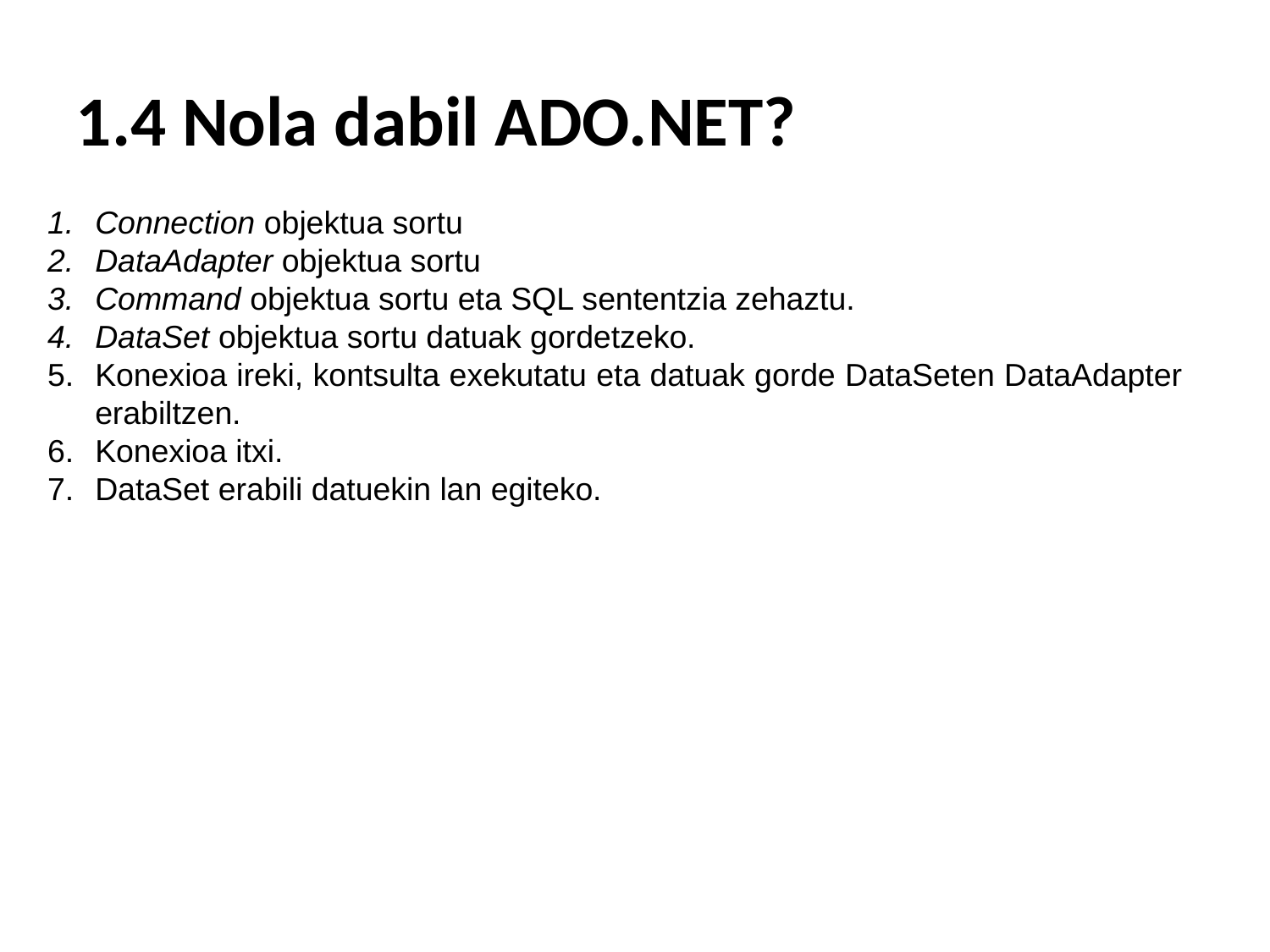

1.4 Nola dabil ADO.NET?
Connection objektua sortu
DataAdapter objektua sortu
Command objektua sortu eta SQL sententzia zehaztu.
DataSet objektua sortu datuak gordetzeko.
Konexioa ireki, kontsulta exekutatu eta datuak gorde DataSeten DataAdapter erabiltzen.
Konexioa itxi.
DataSet erabili datuekin lan egiteko.